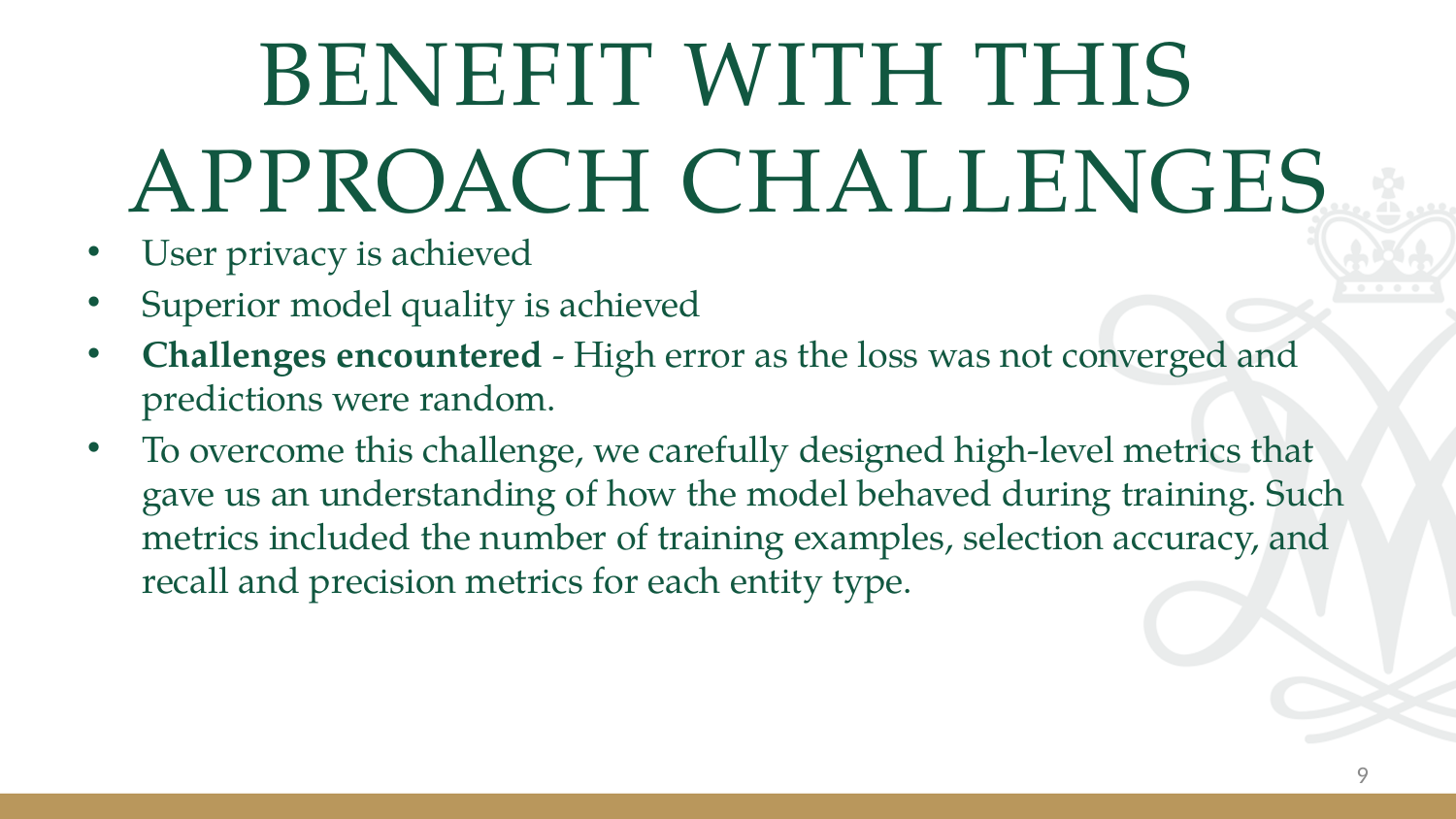

# Benefit with this approach challenges
User privacy is achieved
Superior model quality is achieved
Challenges encountered - High error as the loss was not converged and predictions were random.
To overcome this challenge, we carefully designed high-level metrics that gave us an understanding of how the model behaved during training. Such metrics included the number of training examples, selection accuracy, and recall and precision metrics for each entity type.

9